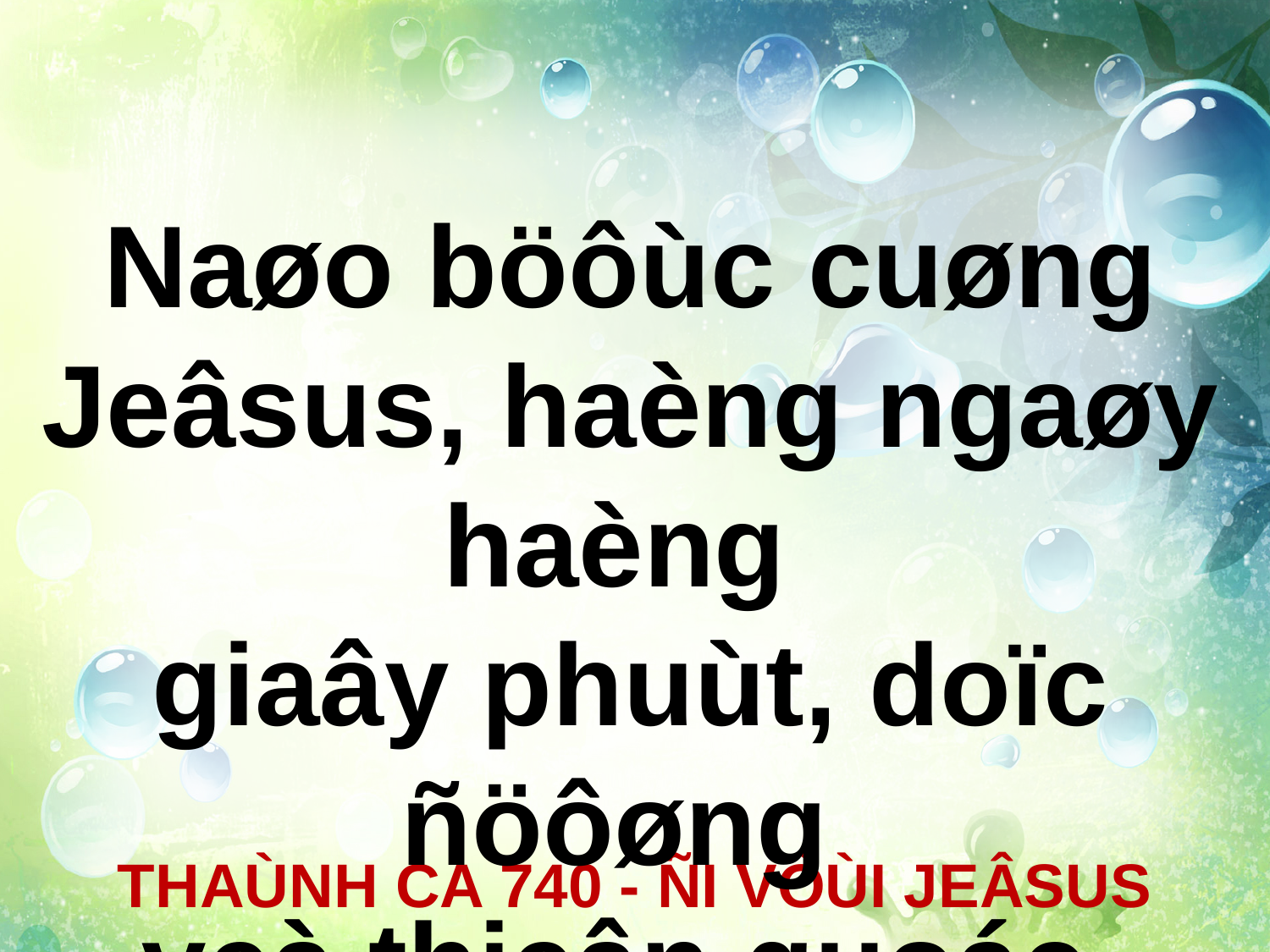

Naøo böôùc cuøng Jeâsus, haèng ngaøy haèng
giaây phuùt, doïc ñöôøng
veà thieân quoác.
THAÙNH CA 740 - ÑI VÔÙI JEÂSUS